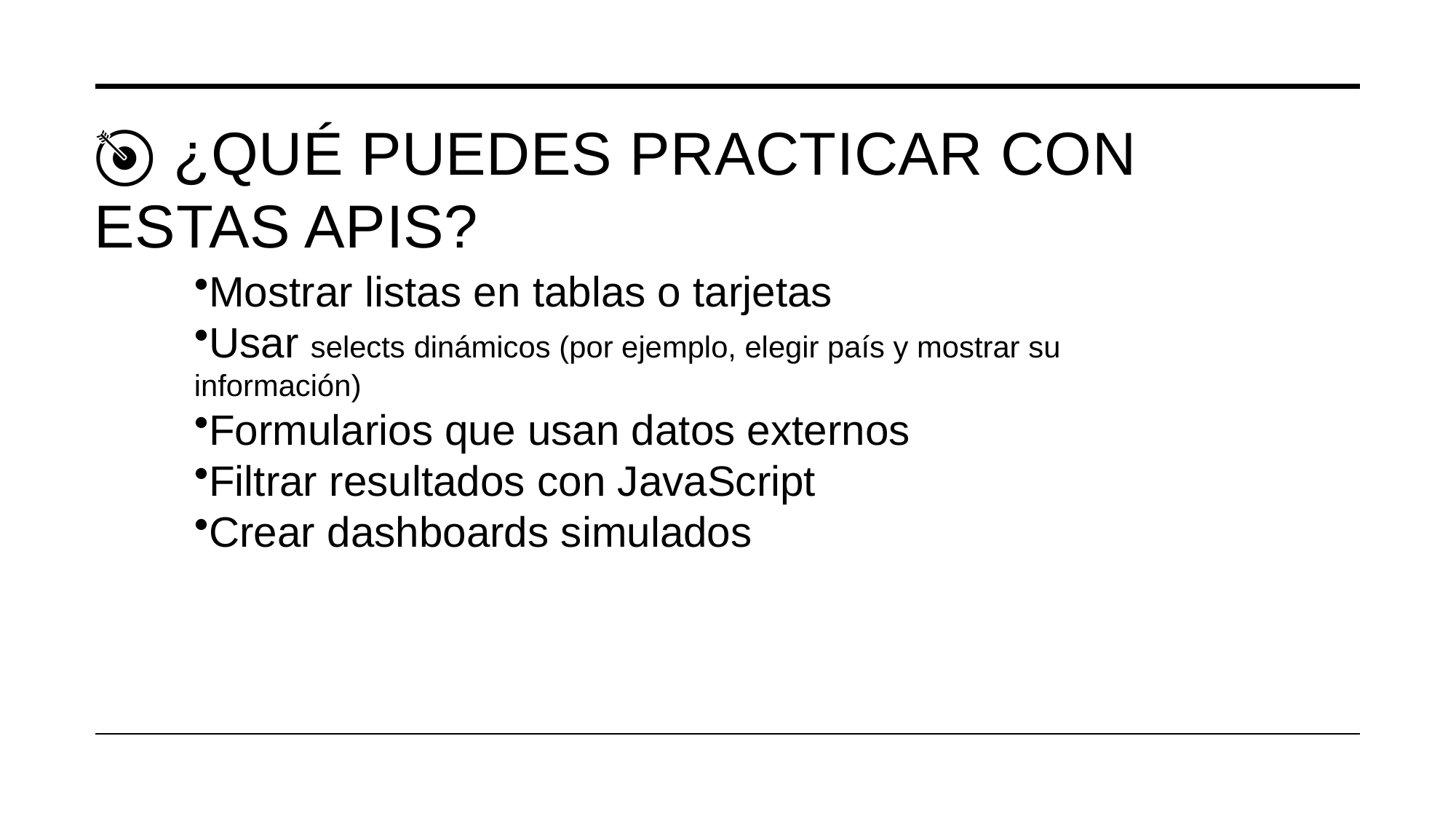

# 🎯 ¿Qué puedes practicar con estas APIs?

Mostrar listas en tablas o tarjetas
Usar selects dinámicos (por ejemplo, elegir país y mostrar su información)
Formularios que usan datos externos
Filtrar resultados con JavaScript
Crear dashboards simulados